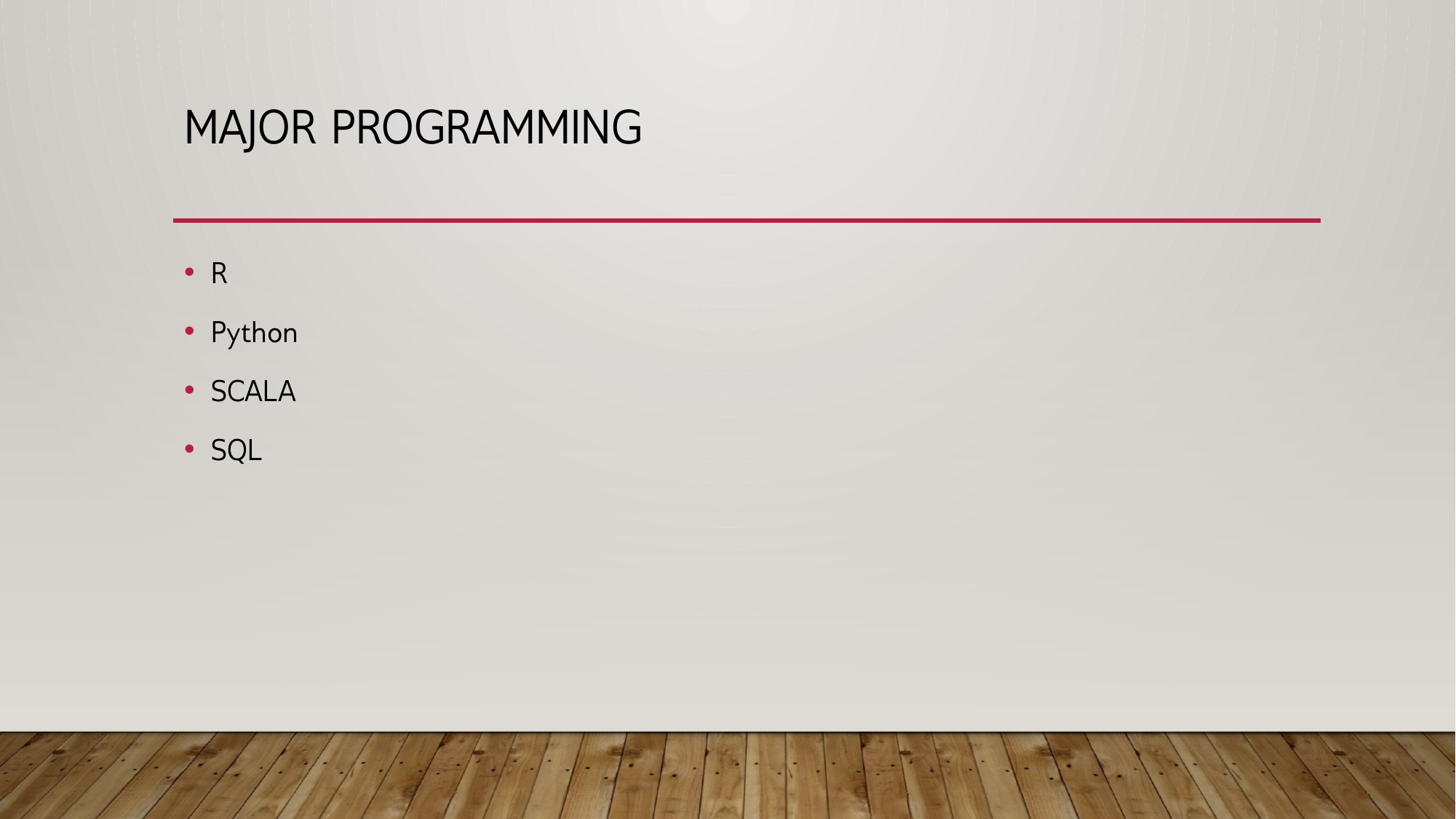

# Major Programming
R
Python
SCALA
SQL